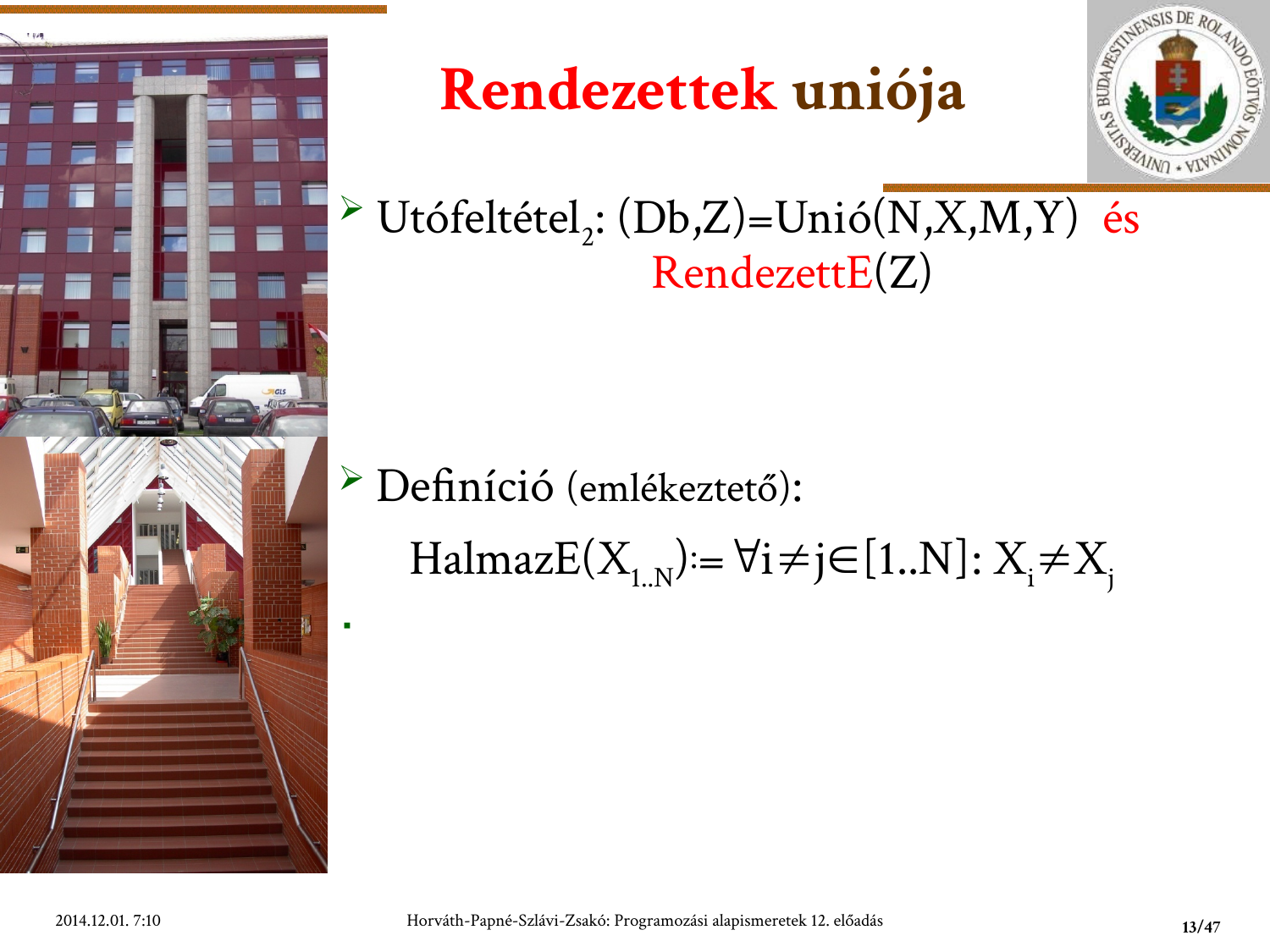

# Rendezettek uniója
Utófeltétel2: (Db,Z)=Unió(N,X,M,Y)  és
		  RendezettE(Z)

Definíció (emlékeztető):
   HalmazE(X1..N):=∀i≠j∈[1..N]: Xi≠Xj

2014.12.01. 7:10
Horváth-Papné-Szlávi-Zsakó: Programozási alapismeretek 12. előadás
13/47